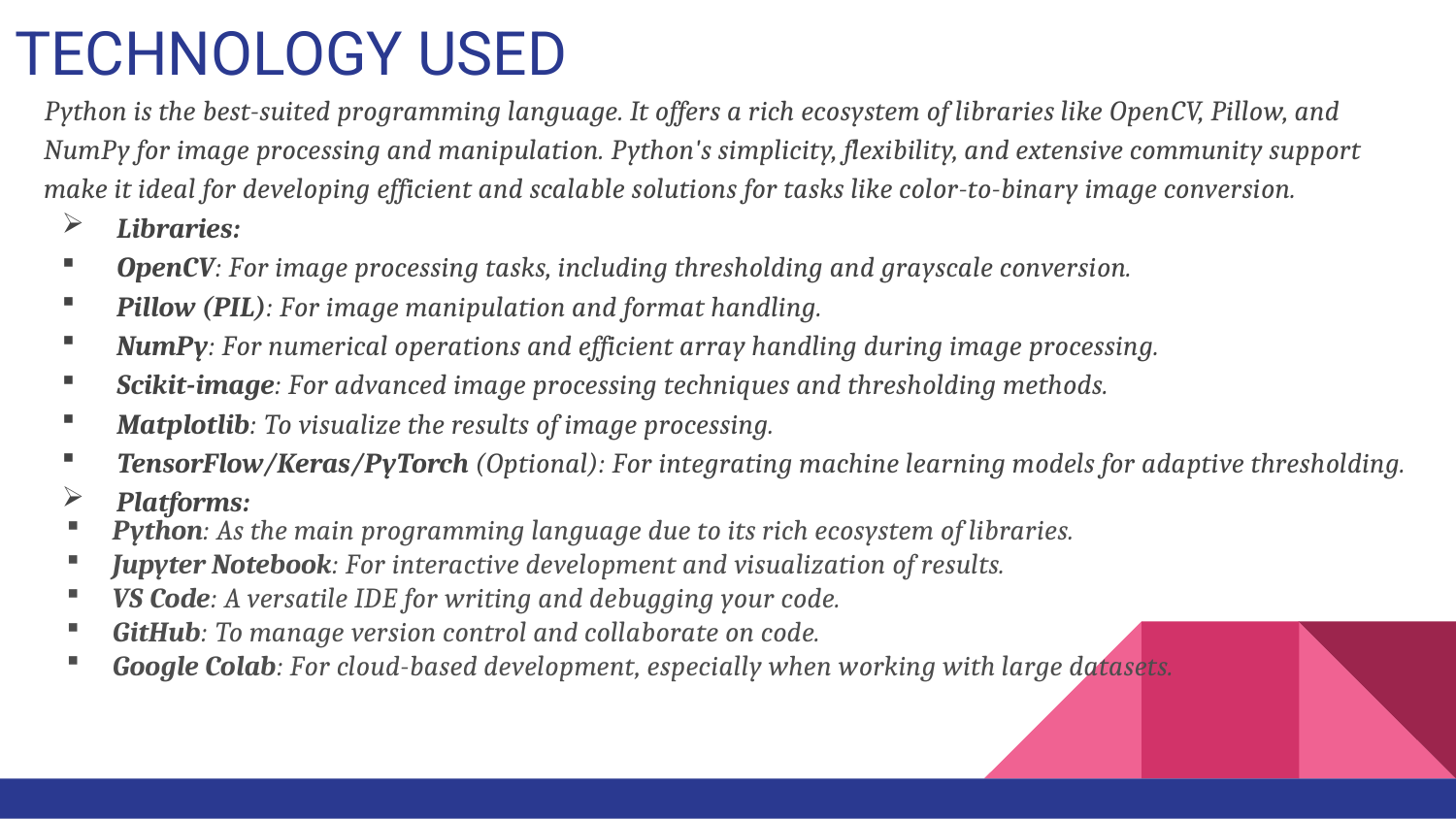

# TECHNOLOGY USED
Python is the best-suited programming language. It offers a rich ecosystem of libraries like OpenCV, Pillow, and NumPy for image processing and manipulation. Python's simplicity, flexibility, and extensive community support make it ideal for developing efficient and scalable solutions for tasks like color-to-binary image conversion.
Libraries:
OpenCV: For image processing tasks, including thresholding and grayscale conversion.
Pillow (PIL): For image manipulation and format handling.
NumPy: For numerical operations and efficient array handling during image processing.
Scikit-image: For advanced image processing techniques and thresholding methods.
Matplotlib: To visualize the results of image processing.
TensorFlow/Keras/PyTorch (Optional): For integrating machine learning models for adaptive thresholding.
Platforms:

Python: As the main programming language due to its rich ecosystem of libraries.
Jupyter Notebook: For interactive development and visualization of results.
VS Code: A versatile IDE for writing and debugging your code.
GitHub: To manage version control and collaborate on code.
Google Colab: For cloud-based development, especially when working with large datasets.